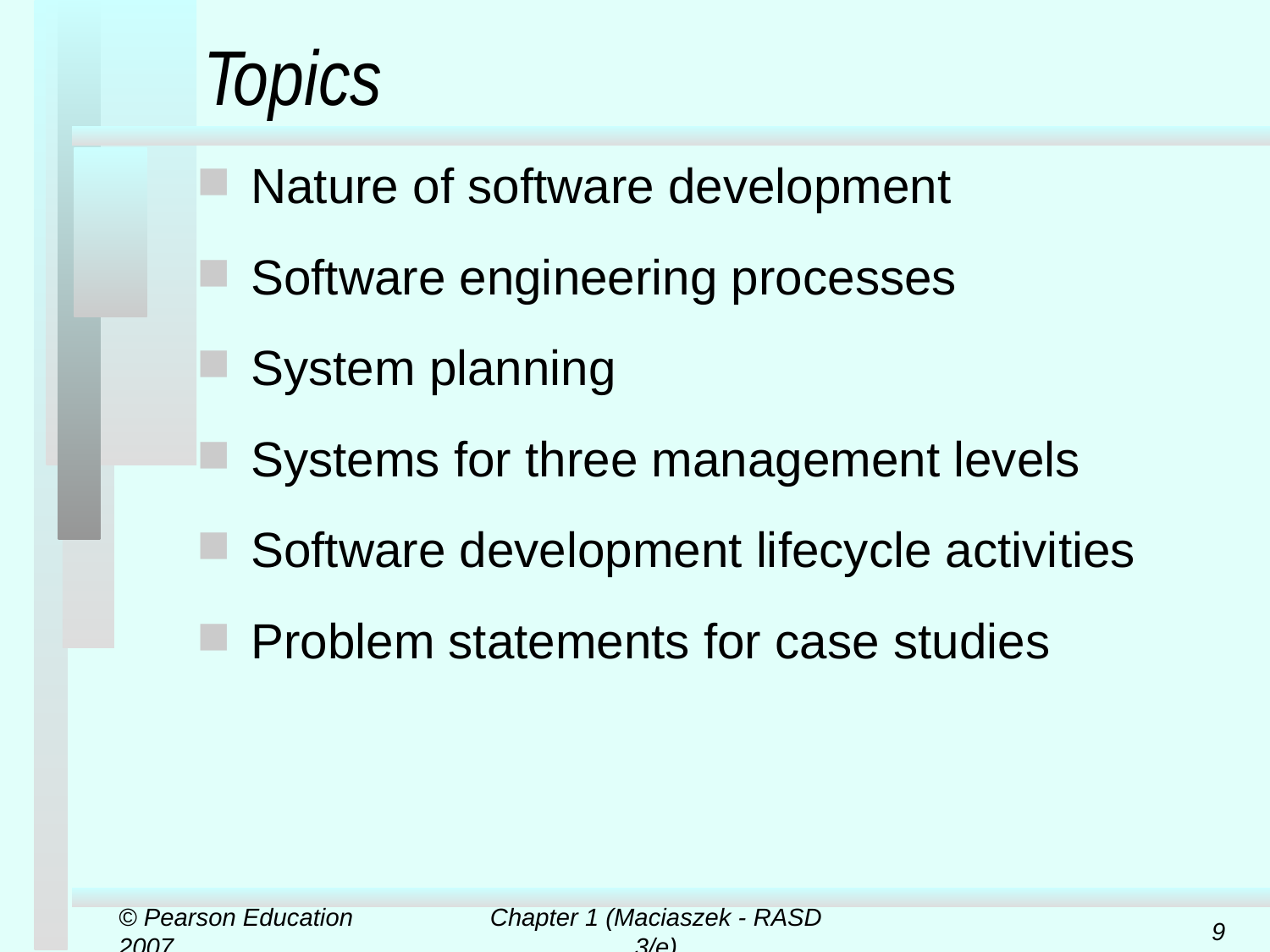

# Topics
Nature of software development
Software engineering processes
System planning
Systems for three management levels
Software development lifecycle activities
Problem statements for case studies
© Pearson Education 2007
Chapter 1 (Maciaszek - RASD 3/e)
9